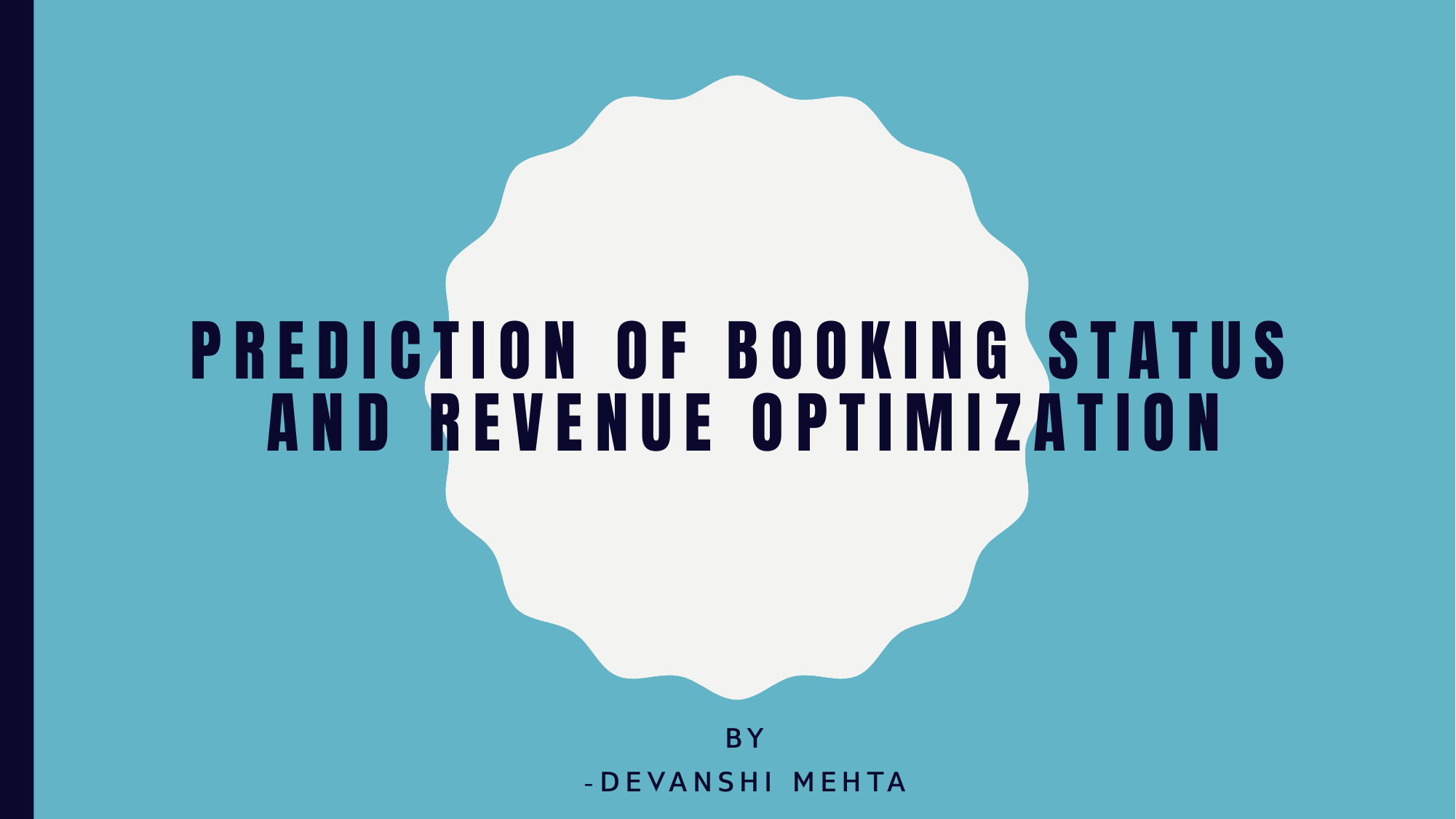

# Prediction of booking status and revenue optimization
By
-Devanshi Mehta